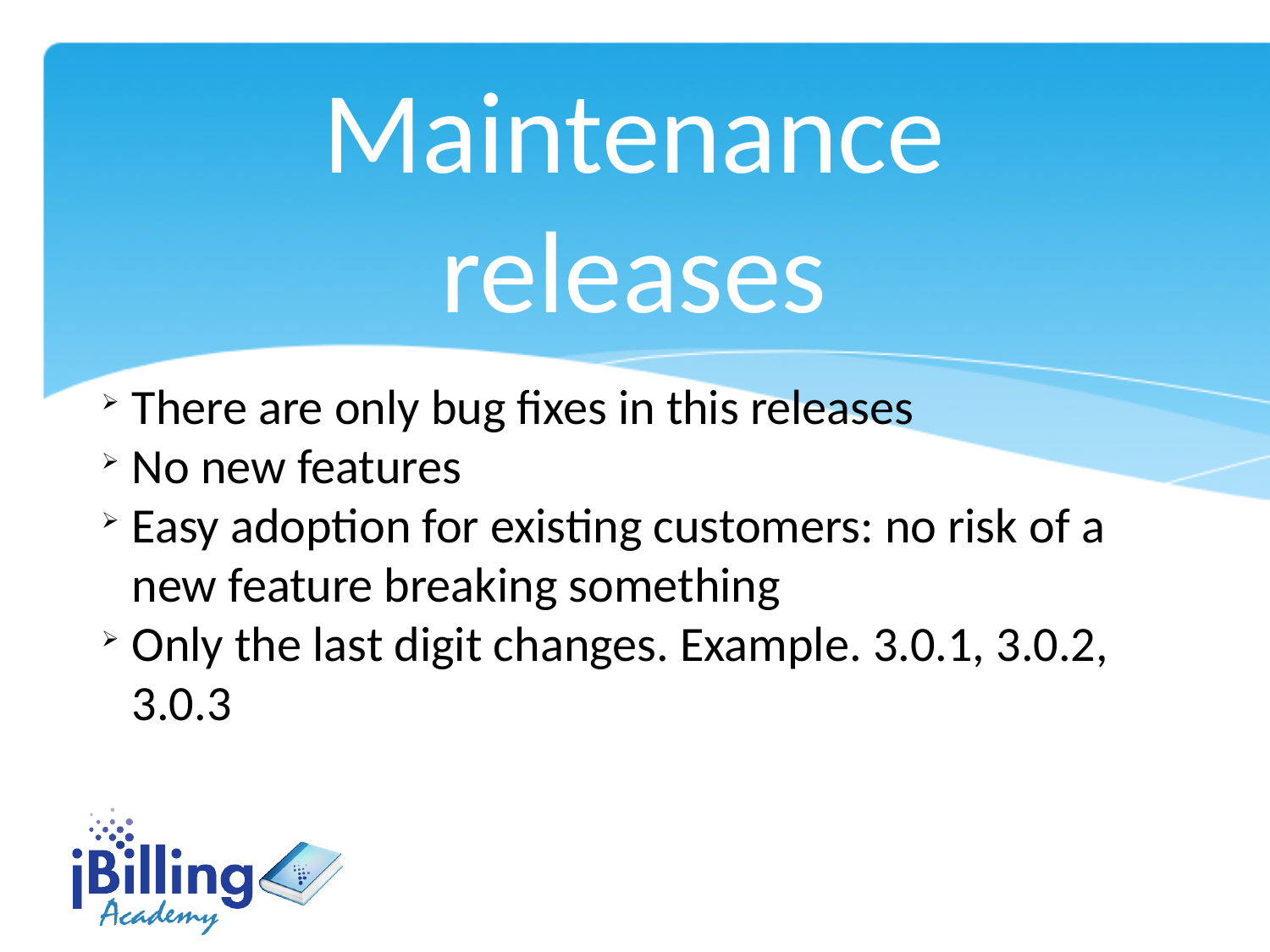

Maintenance releases
There are only bug fixes in this releases
No new features
Easy adoption for existing customers: no risk of a new feature breaking something
Only the last digit changes. Example. 3.0.1, 3.0.2, 3.0.3